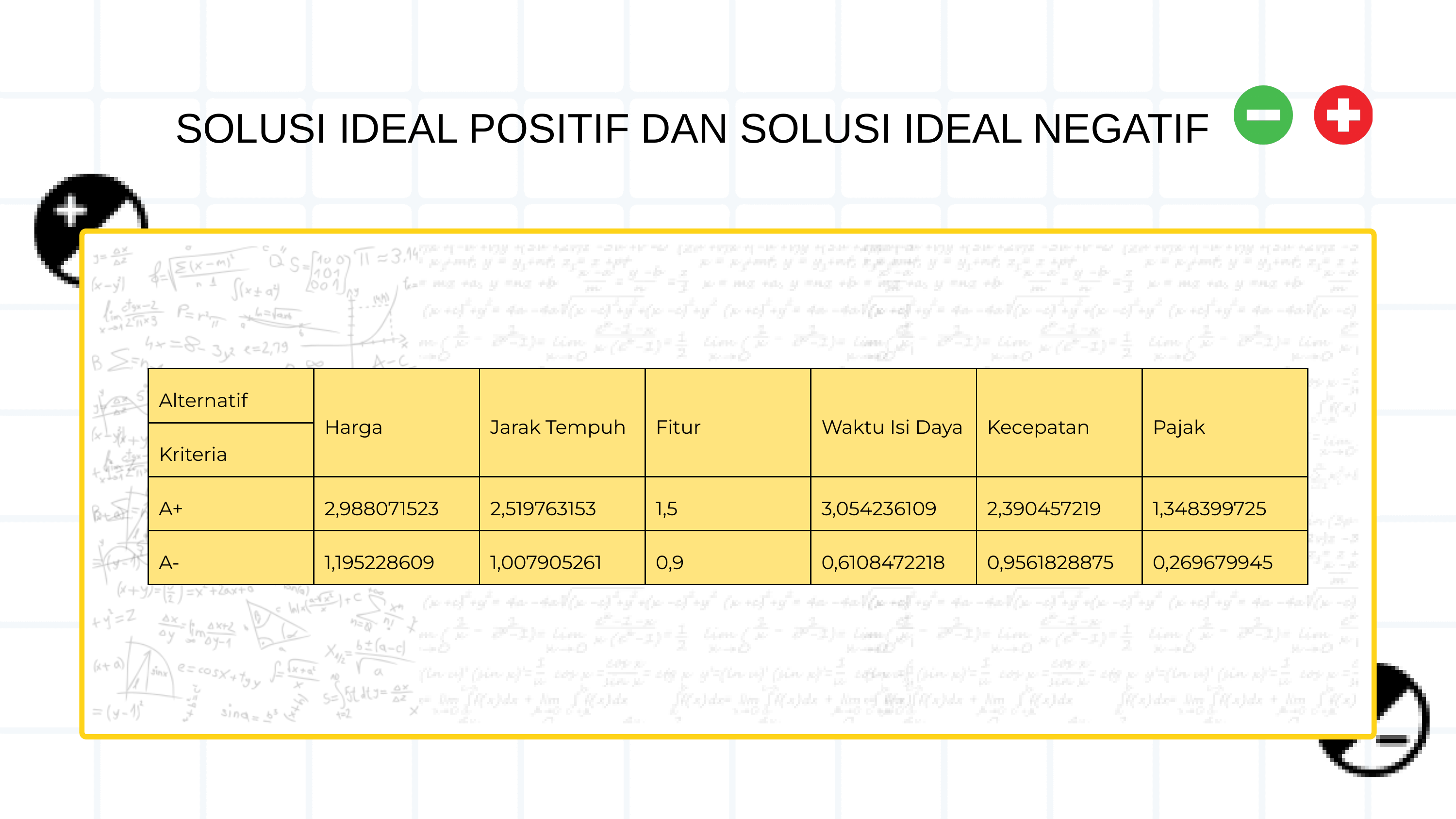

SOLUSI IDEAL POSITIF DAN SOLUSI IDEAL NEGATIF

| Alternatif | Harga | Jarak Tempuh | Fitur | Waktu Isi Daya | Kecepatan | Pajak |
| --- | --- | --- | --- | --- | --- | --- |
| Kriteria |  |  |  |  |  |  |
| A+ | 2,988071523 | 2,519763153 | 1,5 | 3,054236109 | 2,390457219 | 1,348399725 |
| A- | 1,195228609 | 1,007905261 | 0,9 | 0,6108472218 | 0,9561828875 | 0,269679945 |